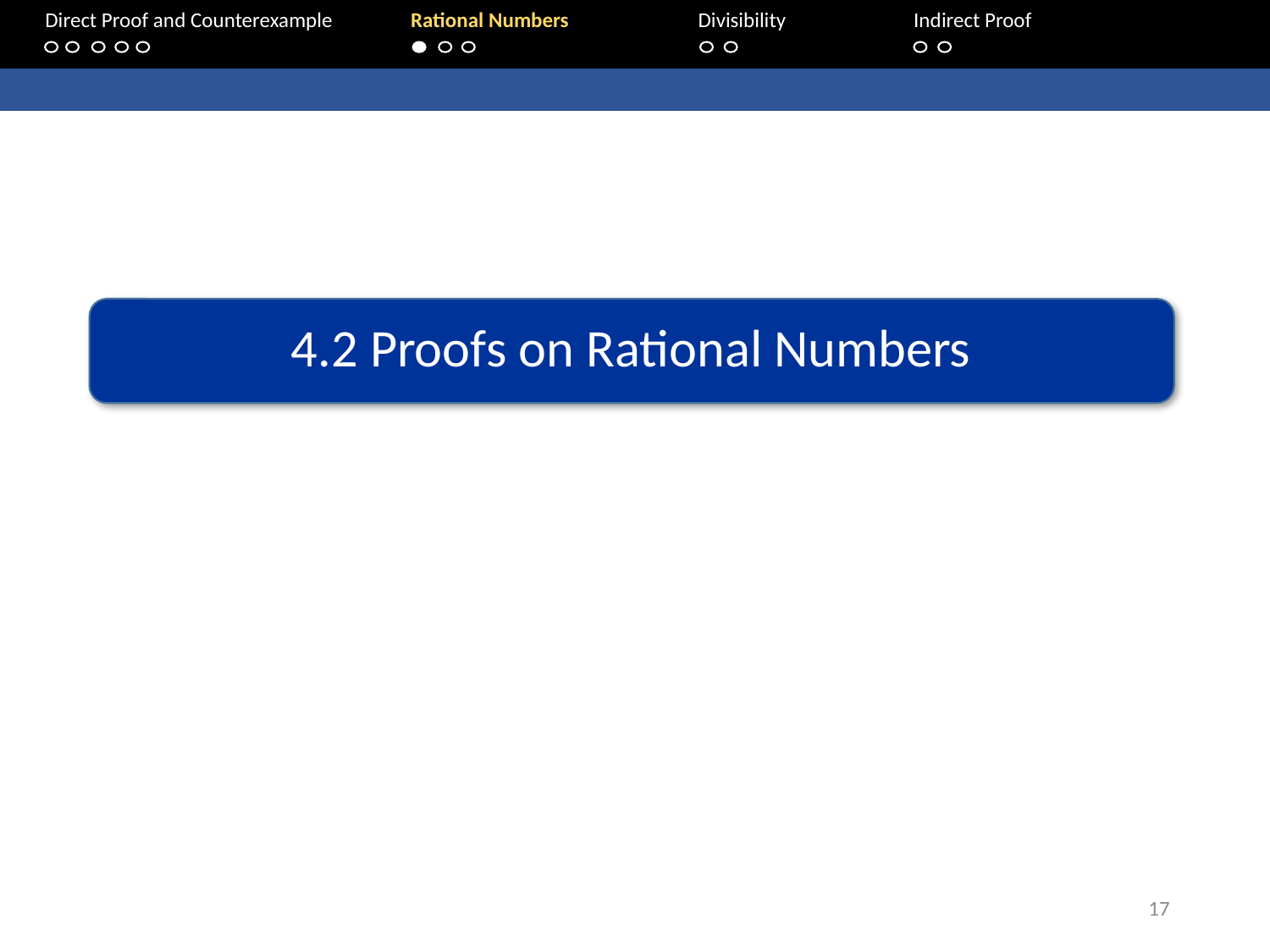

Direct Proof and Counterexample	Rational Numbers	Divisibility	 Indirect Proof

4.2 Proofs on Rational Numbers
17